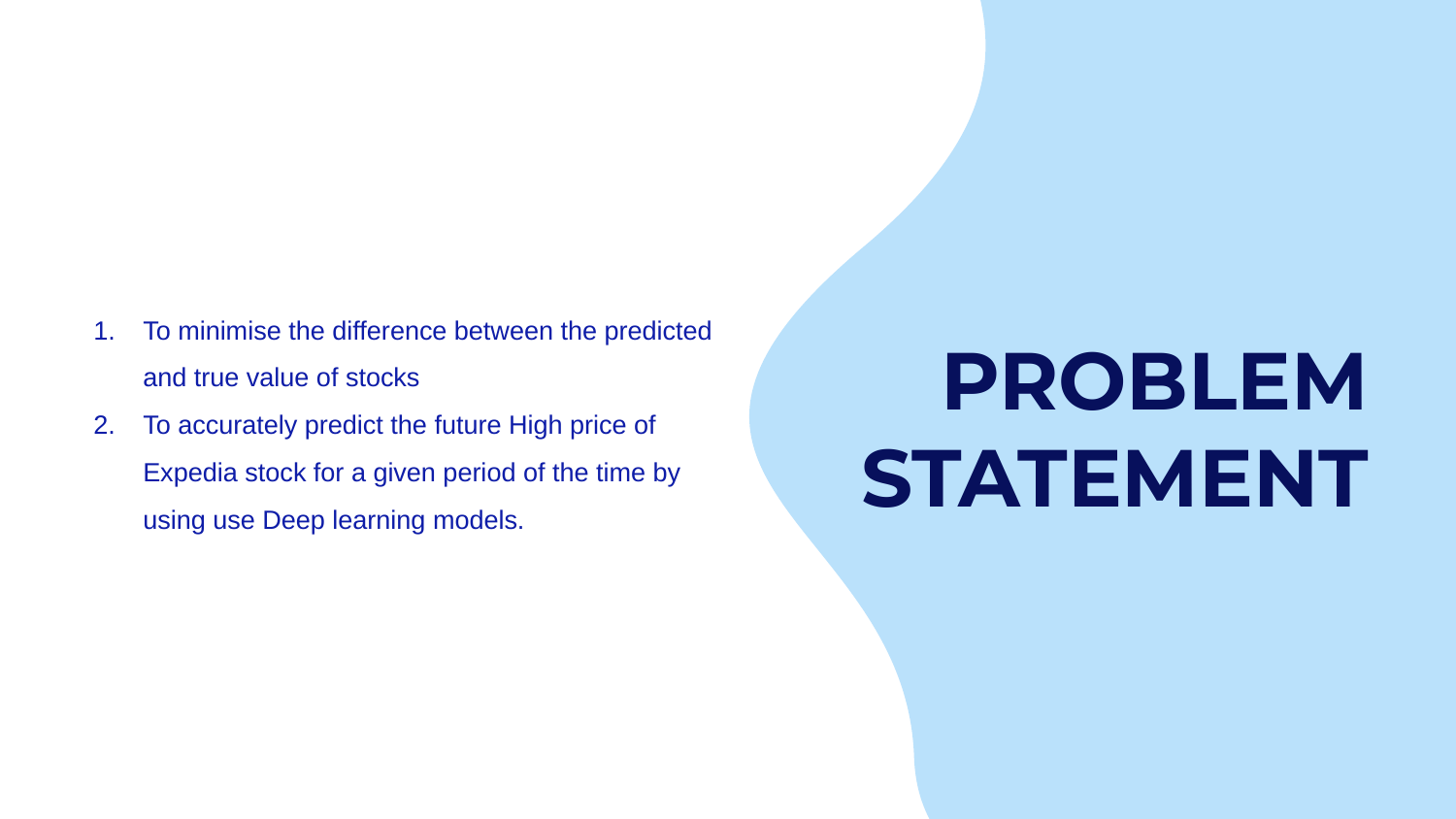

To minimise the difference between the predicted and true value of stocks
To accurately predict the future High price of Expedia stock for a given period of the time by using use Deep learning models.

# PROBLEM STATEMENT